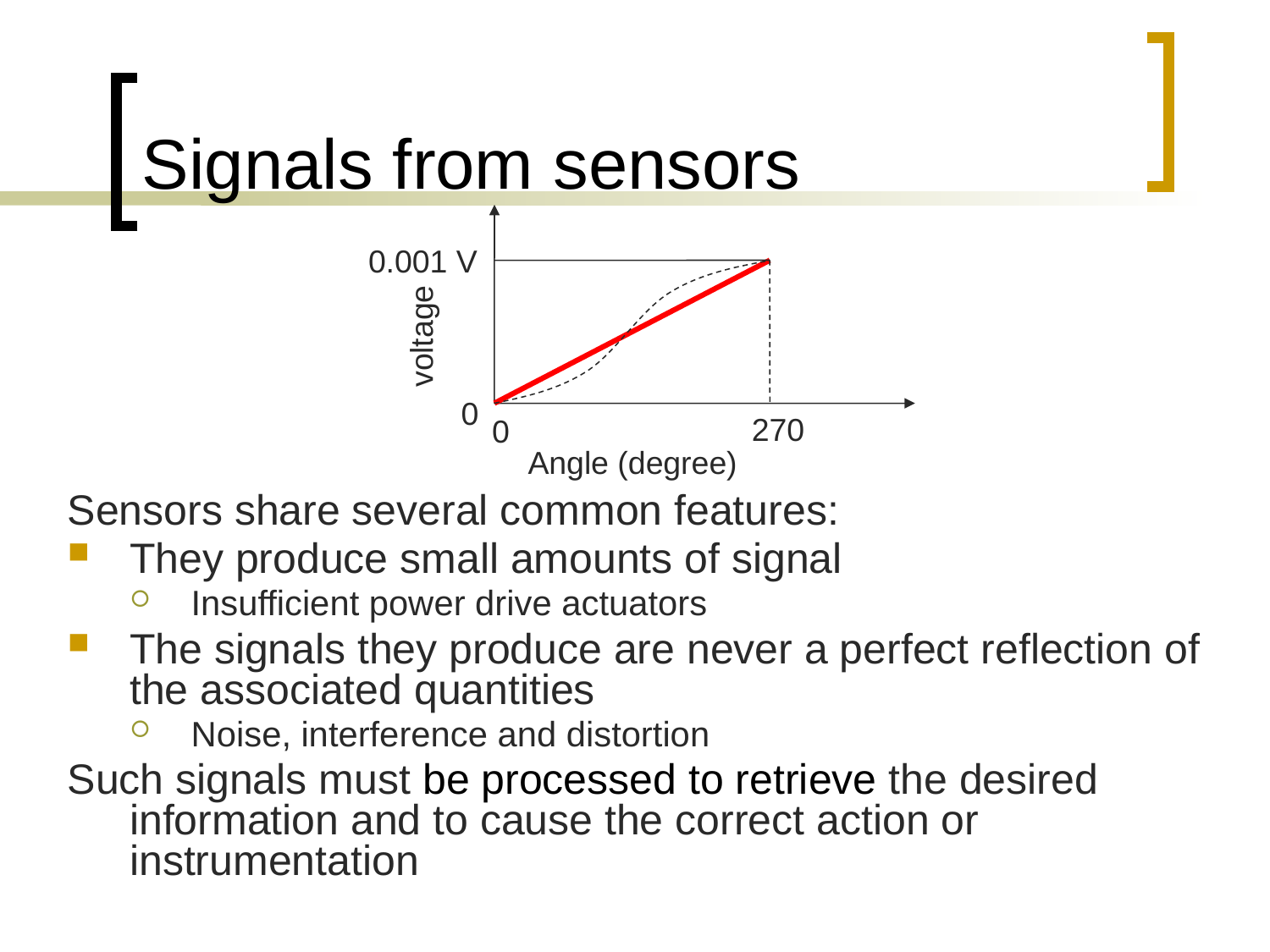

# Signals from sensors

0.001 V

voltage
0

270
0
Angle (degree)
Sensors share several common features:
They produce small amounts of signal
Insufficient power drive actuators
The signals they produce are never a perfect reflection of the associated quantities
Noise, interference and distortion
Such signals must be processed to retrieve the desired information and to cause the correct action or instrumentation